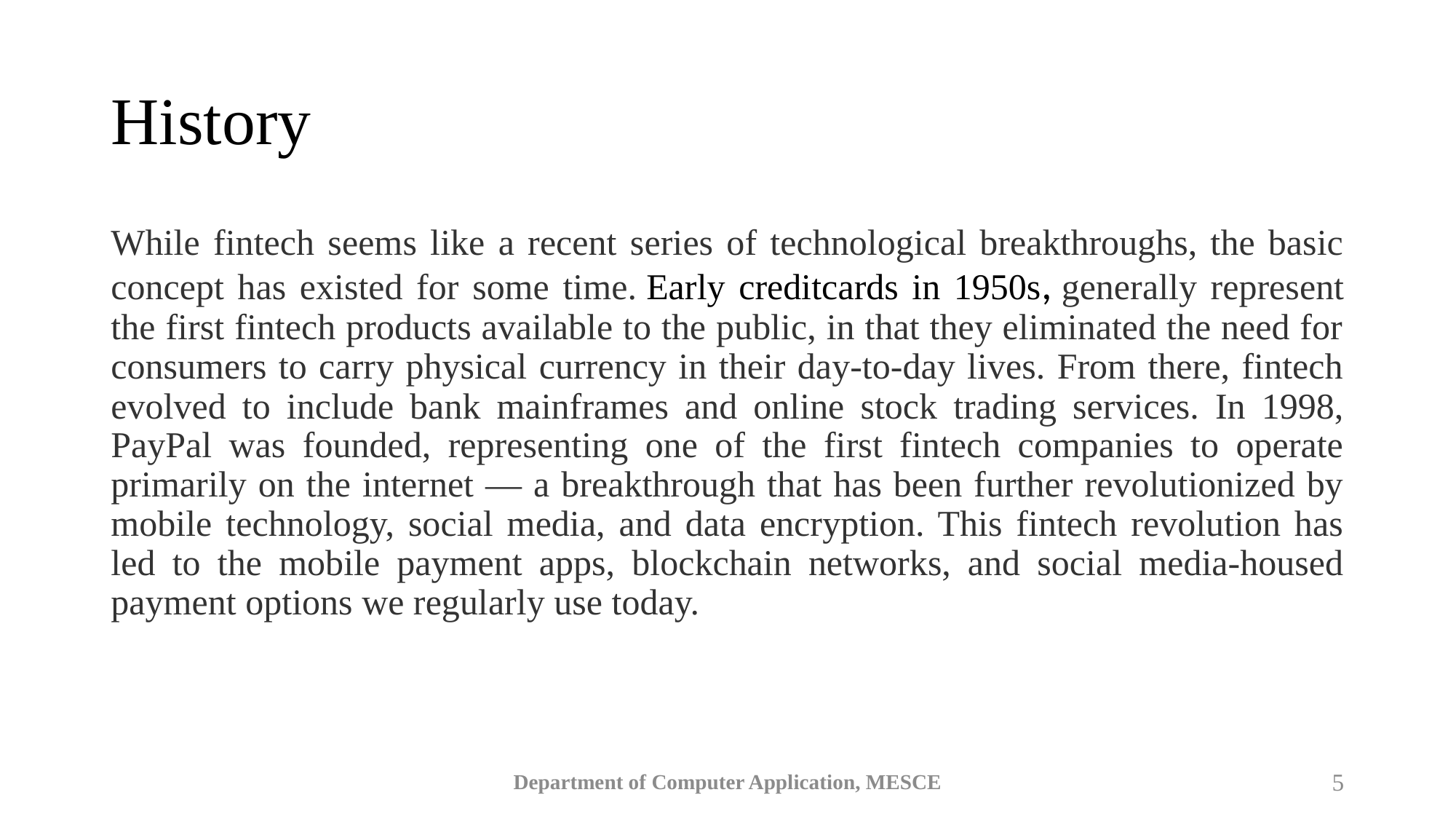

# History
While fintech seems like a recent series of technological breakthroughs, the basic concept has existed for some time. Early creditcards in 1950s, generally represent the first fintech products available to the public, in that they eliminated the need for consumers to carry physical currency in their day-to-day lives. From there, fintech evolved to include bank mainframes and online stock trading services. In 1998, PayPal was founded, representing one of the first fintech companies to operate primarily on the internet — a breakthrough that has been further revolutionized by mobile technology, social media, and data encryption. This fintech revolution has led to the mobile payment apps, blockchain networks, and social media-housed payment options we regularly use today.
Department of Computer Application, MESCE
5